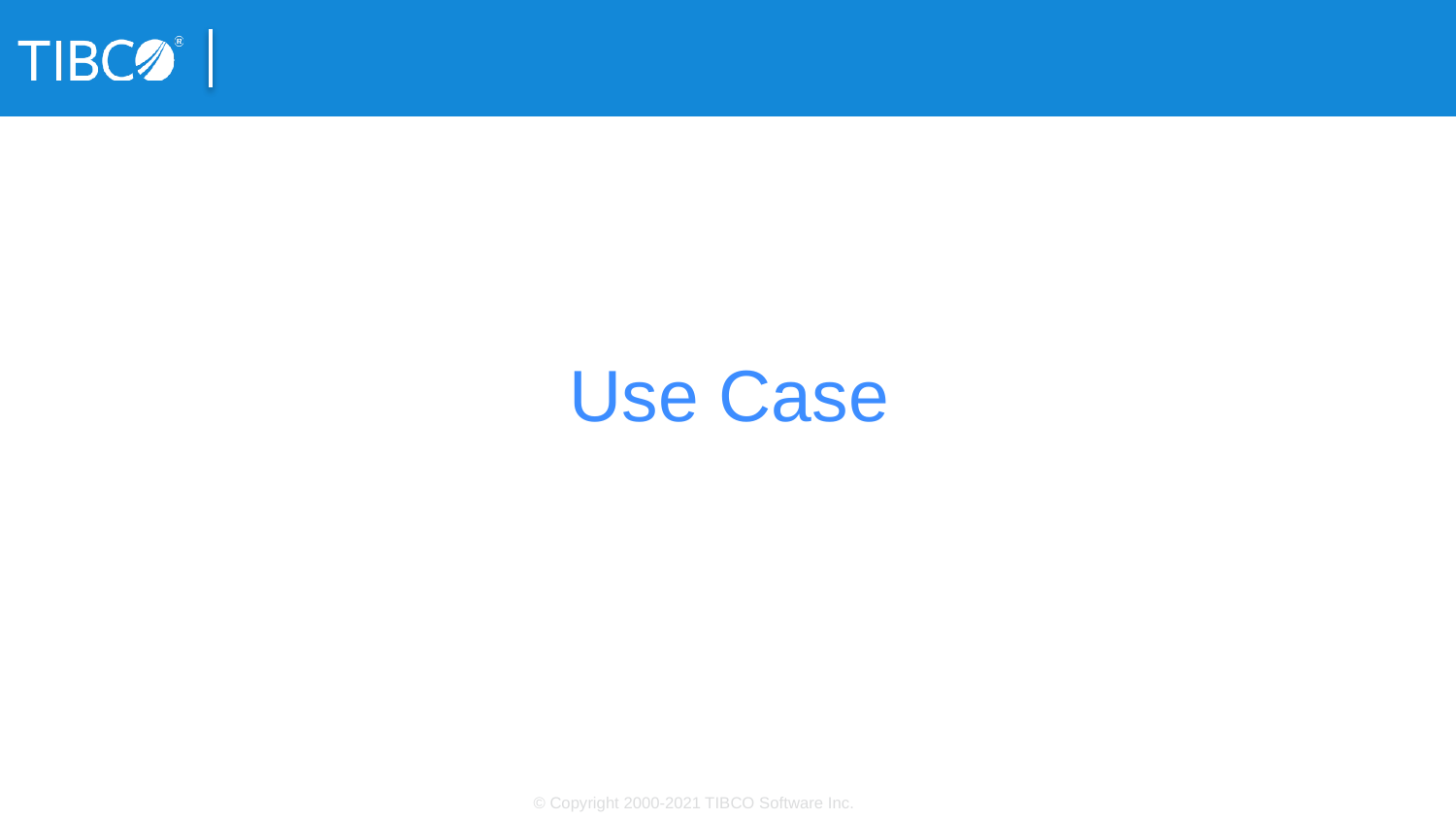

# Use Case
© Copyright 2000-2021 TIBCO Software Inc.